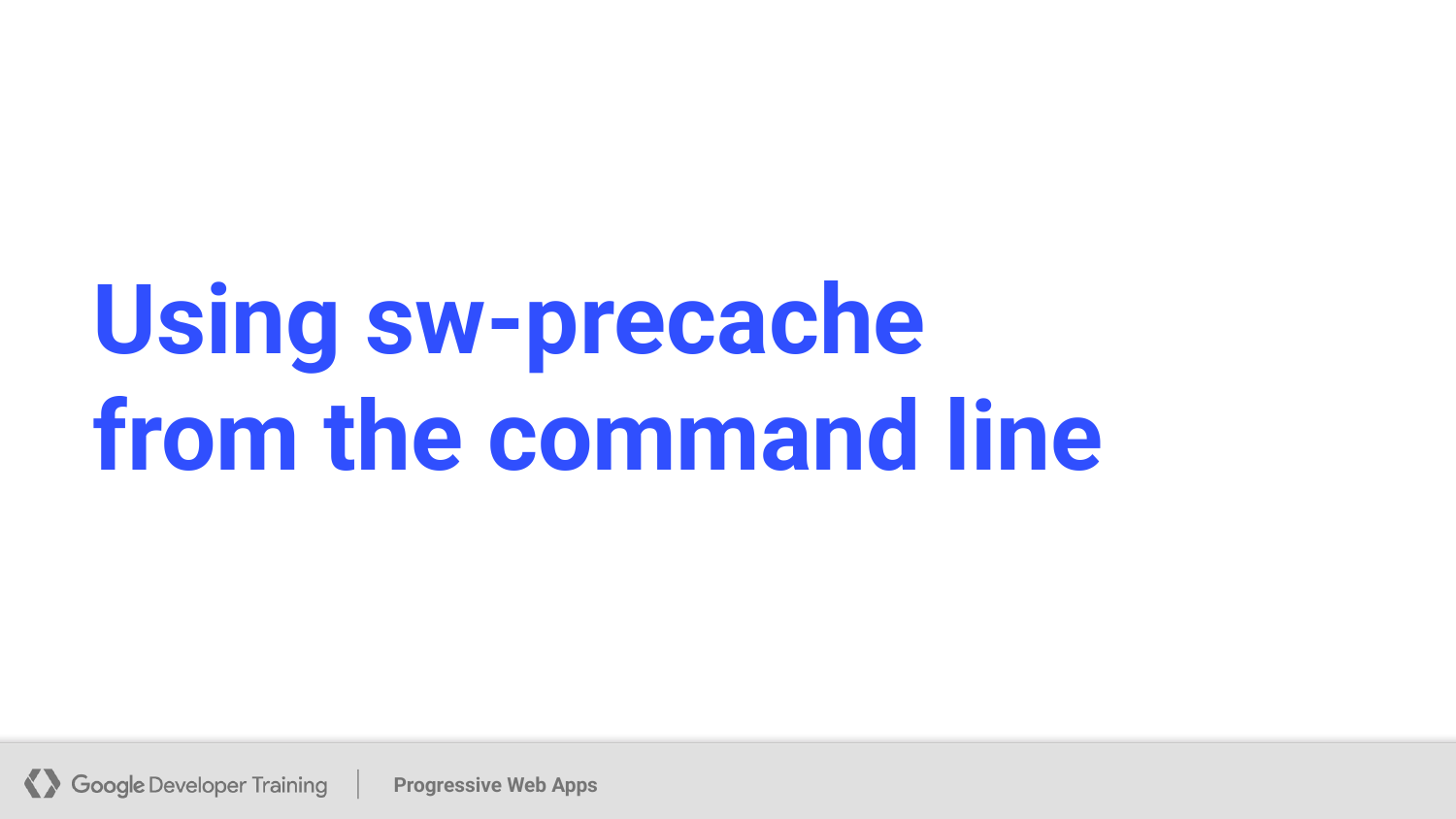

# Using sw-precache from the command line